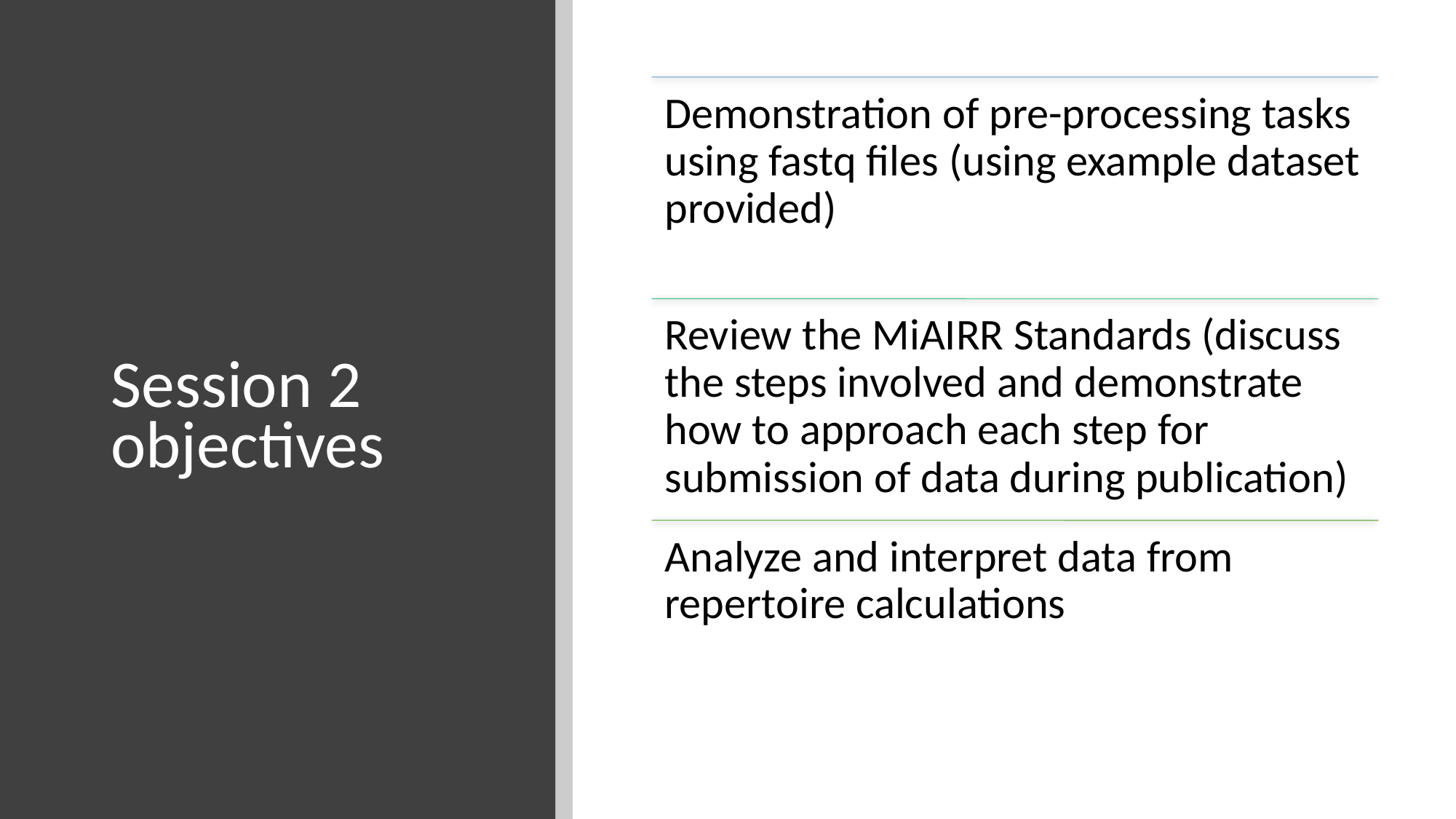

Demonstration of pre-processing tasks using fastq files (using example dataset provided)
Review the MiAIRR Standards (discuss the steps involved and demonstrate how to approach each step for submission of data during publication)
Analyze and interpret data from repertoire calculations
# Session 2 objectives